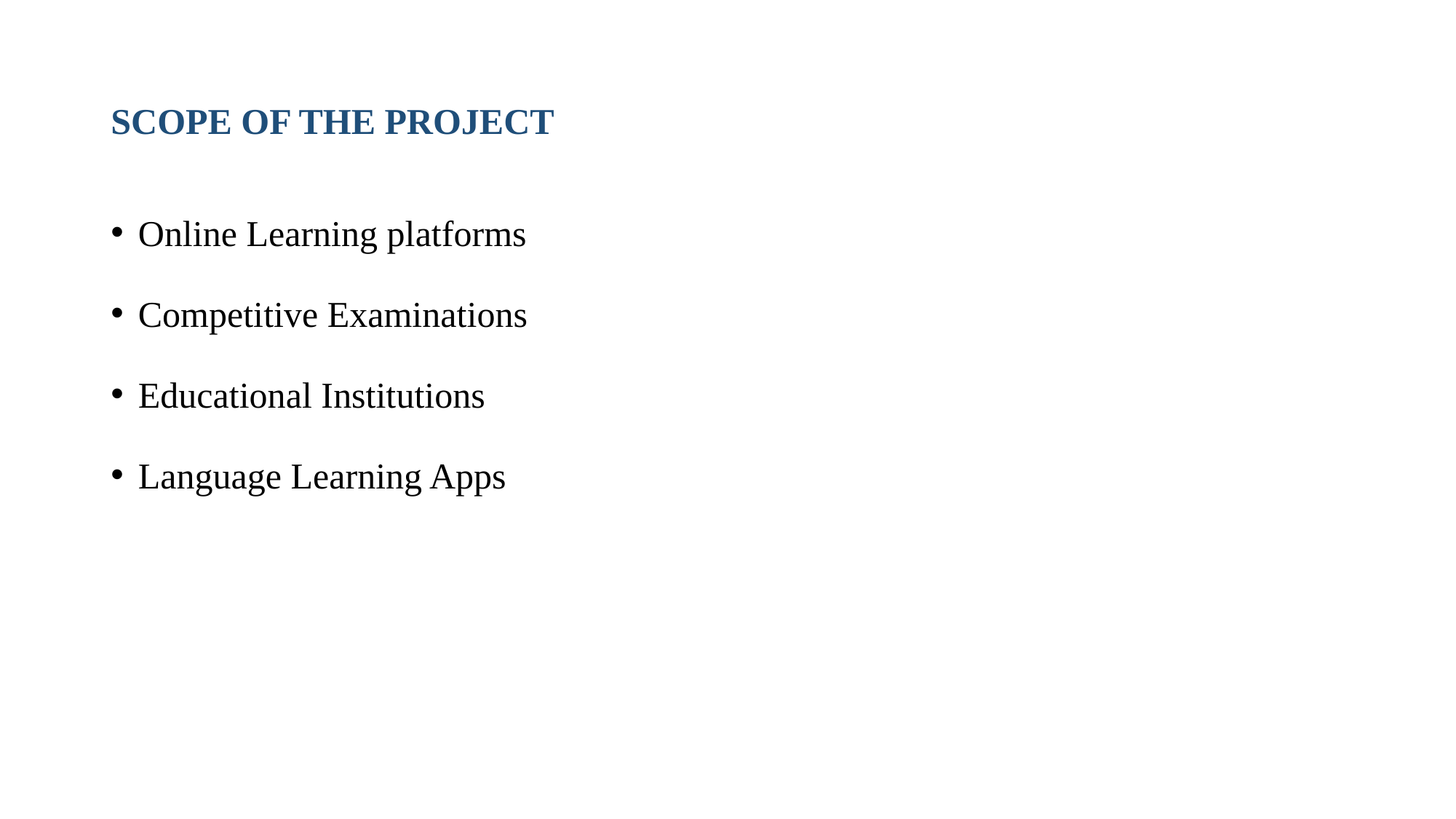

# SCOPE OF THE PROJECT
Online Learning platforms
Competitive Examinations
Educational Institutions
Language Learning Apps